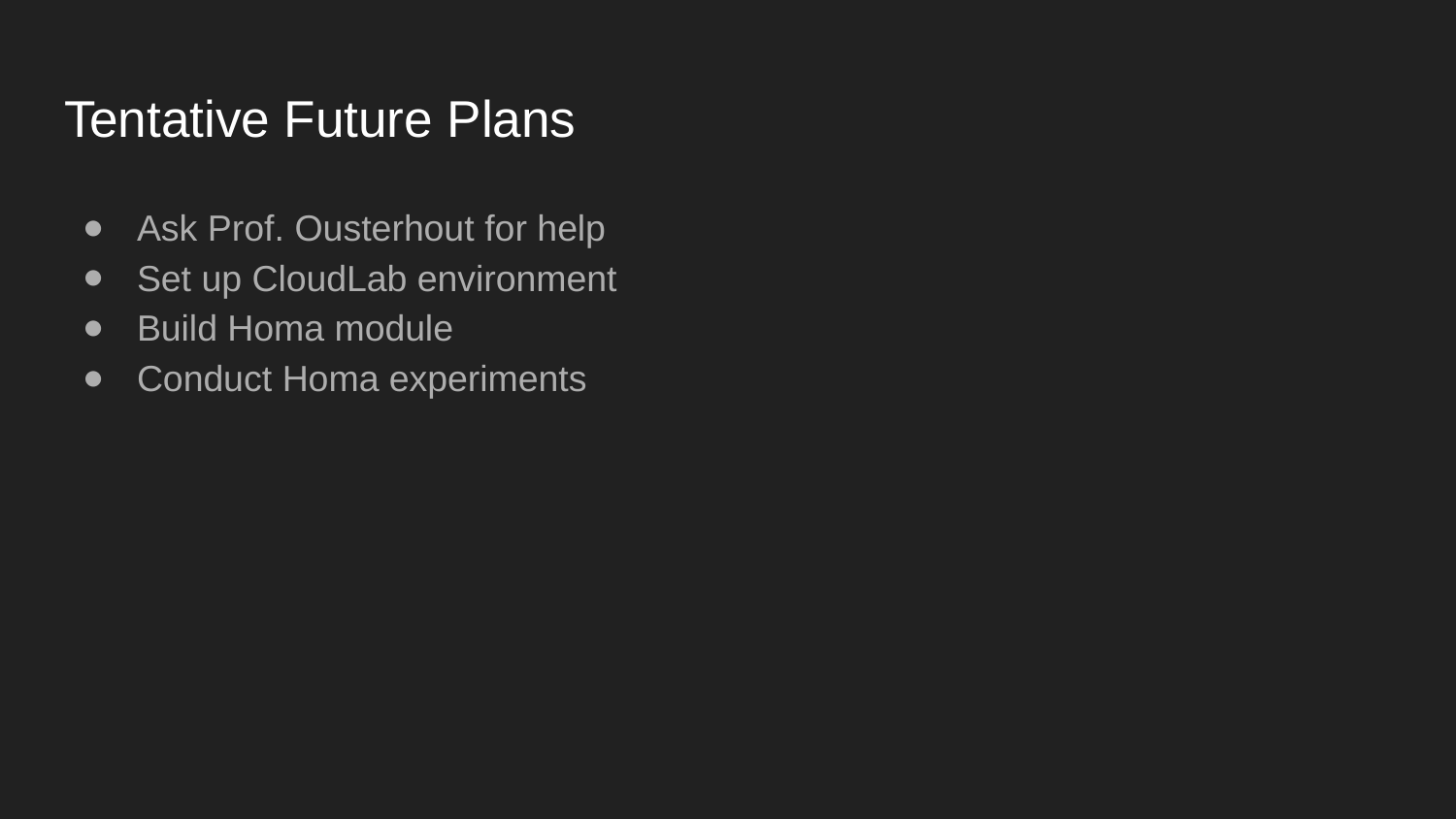

# Tentative Future Plans
Ask Prof. Ousterhout for help
Set up CloudLab environment
Build Homa module
Conduct Homa experiments